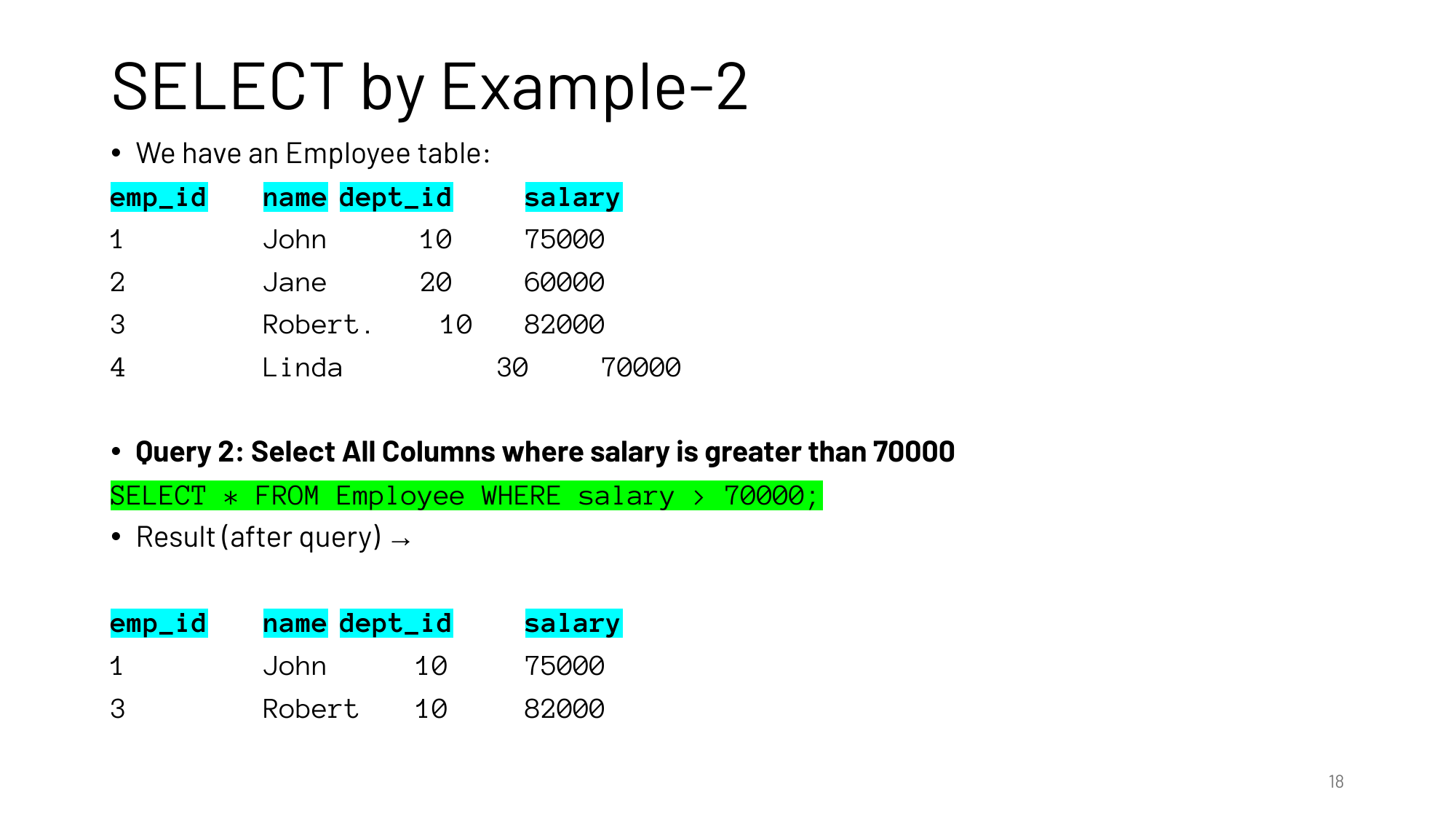

# SELECT by Example-2
We have an Employee table:
emp_id	name	dept_id	  salary
1		John	     10	  75000
2		Jane	     20	  60000
3		Robert.    10	  82000
4		Linda	     30	  70000

Query 2: Select All Columns where salary is greater than 70000
SELECT * FROM Employee WHERE salary > 70000;
Result (after query) →

emp_id	name	dept_id	  salary
1		John		10	  75000
3		Robert	10	  82000
18